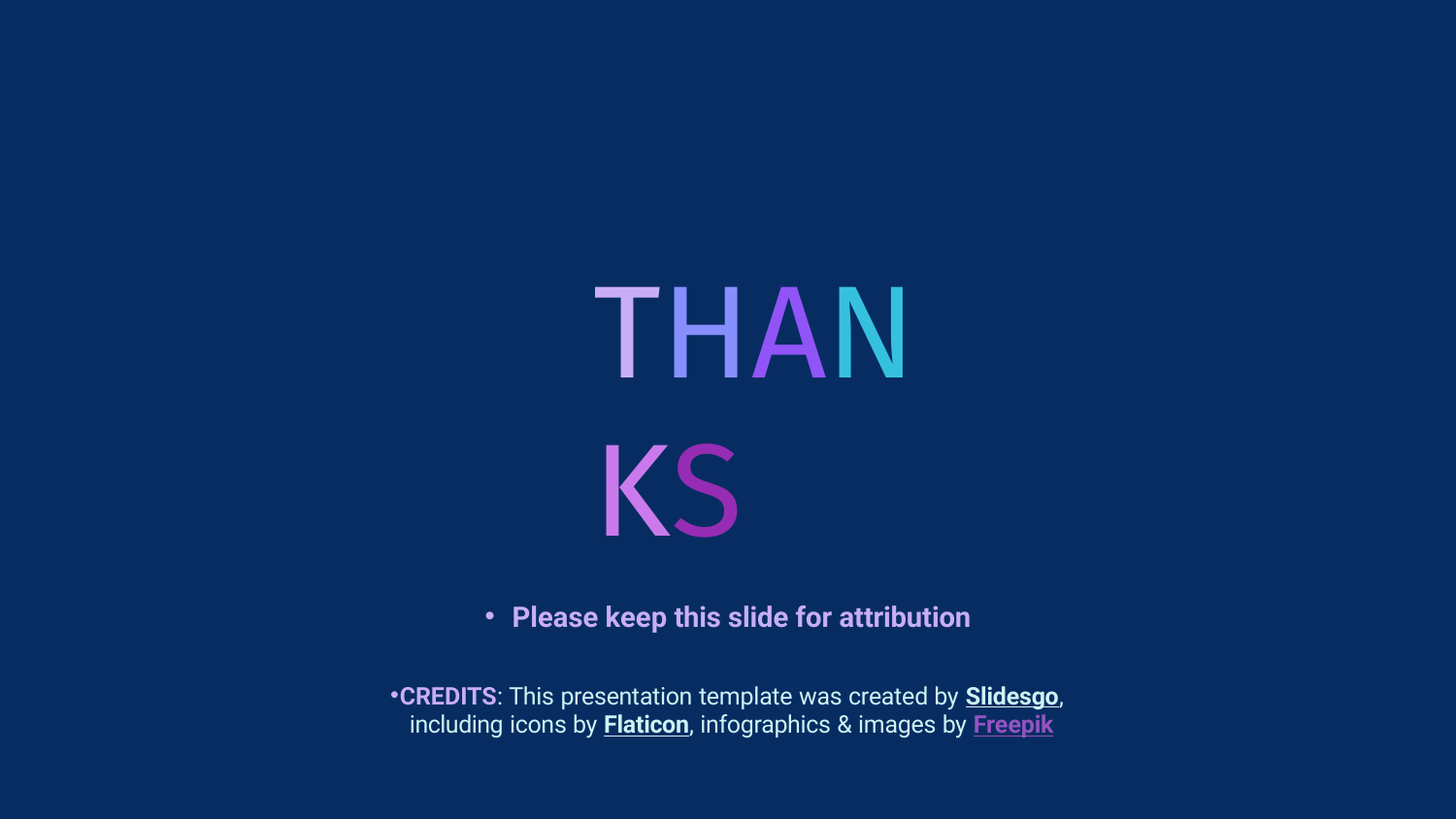

# THANKS
Please keep this slide for attribution

CREDITS: This presentation template was created by Slidesgo,  including icons by Flaticon, infographics & images by Freepik